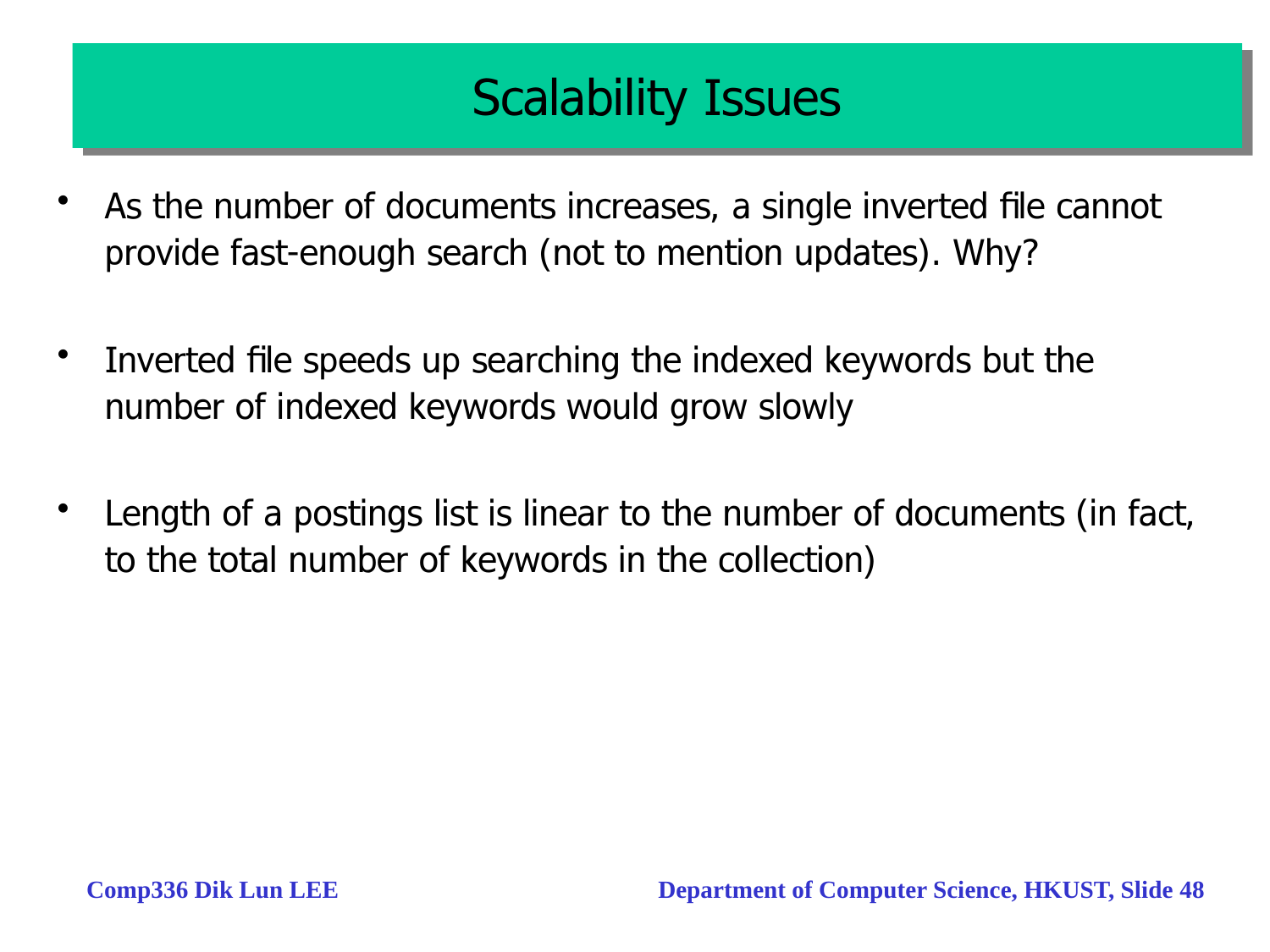

# Scalability Issues
As the number of documents increases, a single inverted file cannot provide fast-enough search (not to mention updates). Why?

Inverted file speeds up searching the indexed keywords but the number of indexed keywords would grow slowly

Length of a postings list is linear to the number of documents (in fact, to the total number of keywords in the collection)
Comp336 Dik Lun LEE                                                    Department of Computer Science, HKUST, Slide 48